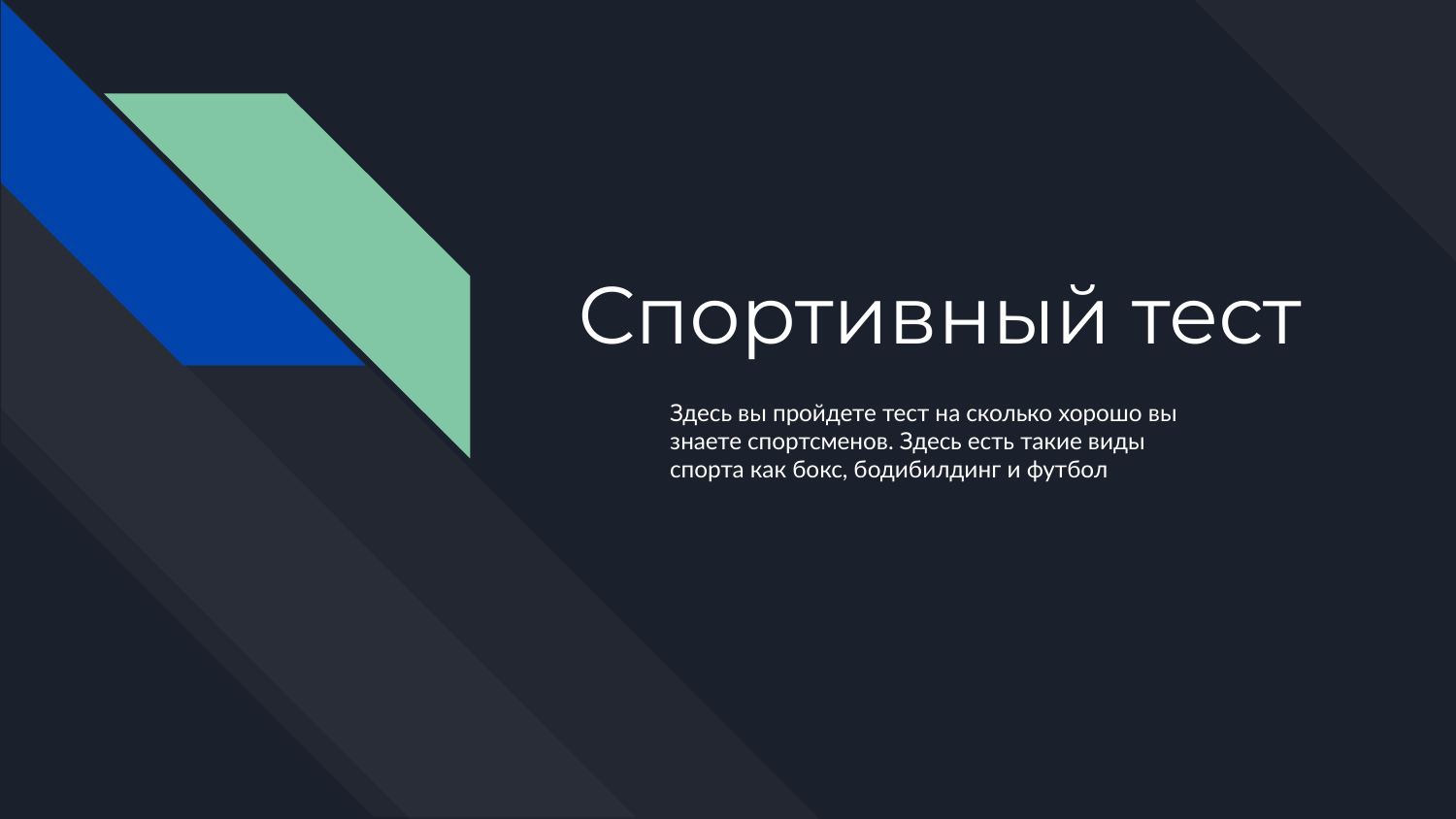

# Спортивный тест
Здесь вы пройдете тест на сколько хорошо вы знаете спортсменов. Здесь есть такие виды спорта как бокс, бодибилдинг и футбол